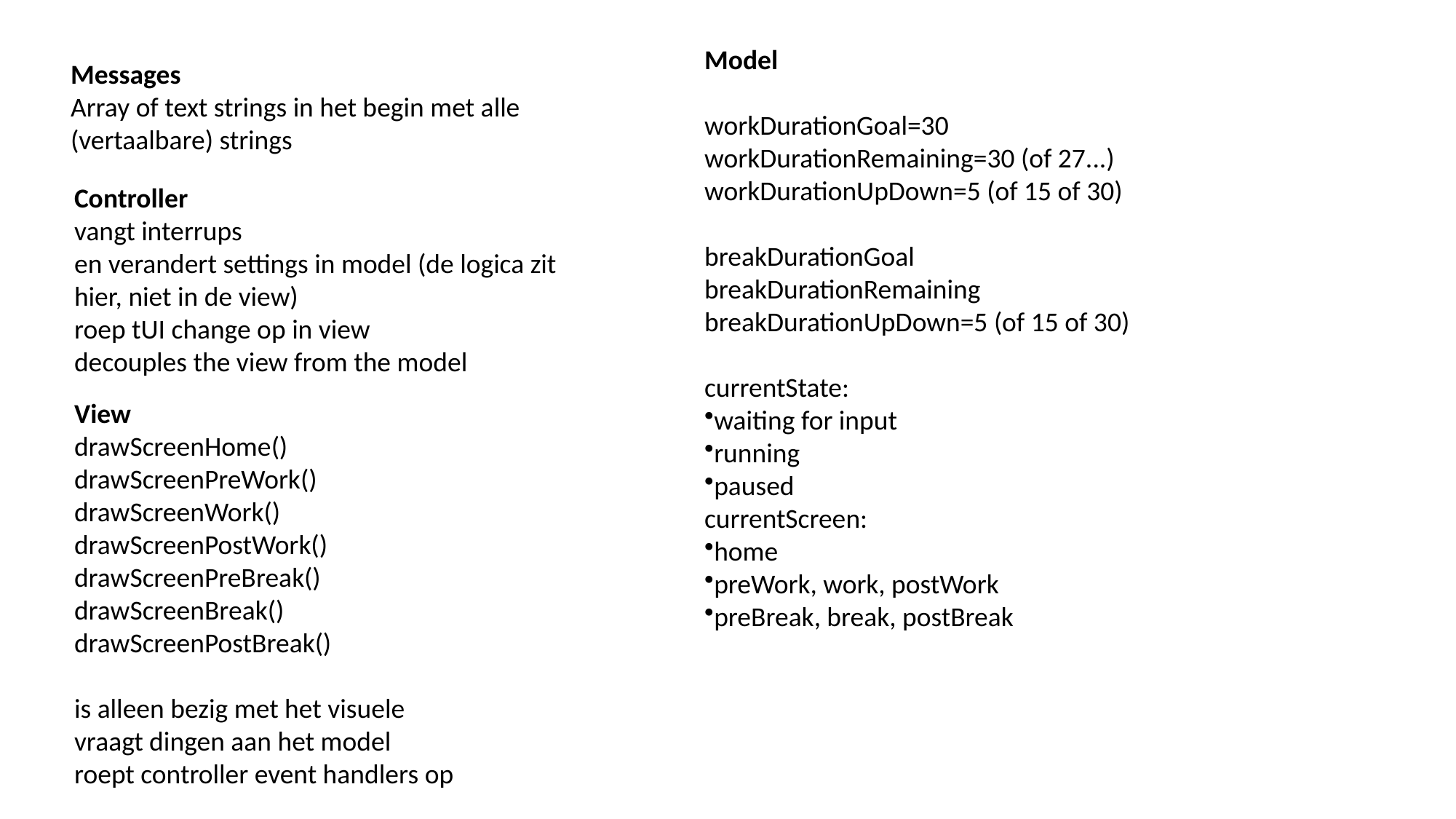

Model

workDurationGoal=30
workDurationRemaining=30 (of 27...)
workDurationUpDown=5 (of 15 of 30)

breakDurationGoal
breakDurationRemaining
breakDurationUpDown=5 (of 15 of 30)

currentState:
waiting for input
running
paused
currentScreen:
home
preWork, work, postWork
preBreak, break, postBreak

Messages
Array of text strings in het begin met alle (vertaalbare) strings
Controller
vangt interrups
en verandert settings in model (de logica zit hier, niet in de view)
roep tUI change op in view
decouples the view from the model
View
drawScreenHome()
drawScreenPreWork()
drawScreenWork()
drawScreenPostWork()
drawScreenPreBreak()
drawScreenBreak()
drawScreenPostBreak()

is alleen bezig met het visuele
vraagt dingen aan het model
roept controller event handlers op